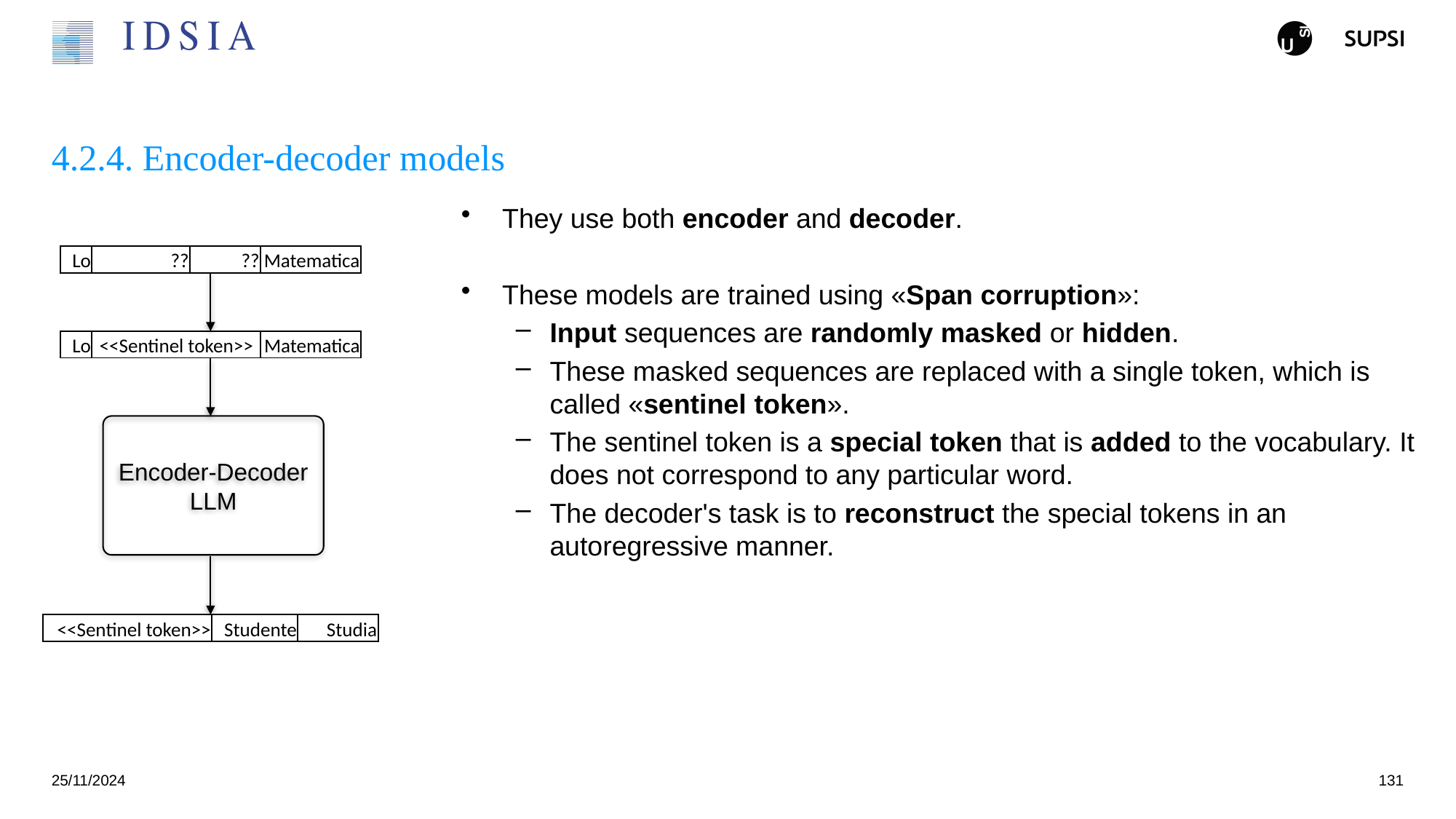

# 4.2.4. Encoder-decoder models
They use both encoder and decoder.

These models are trained using «Span corruption»:
Input sequences are randomly masked or hidden.
These masked sequences are replaced with a single token, which is called «sentinel token».
The sentinel token is a special token that is added to the vocabulary. It does not correspond to any particular word.
The decoder's task is to reconstruct the special tokens in an autoregressive manner.

| Lo | ?? | ?? | Matematica |
| --- | --- | --- | --- |
| Lo | <<Sentinel token>> | Matematica |
| --- | --- | --- |
Encoder-Decoder
LLM
| <<Sentinel token>> | Studente | Studia |
| --- | --- | --- |
25/11/2024
131